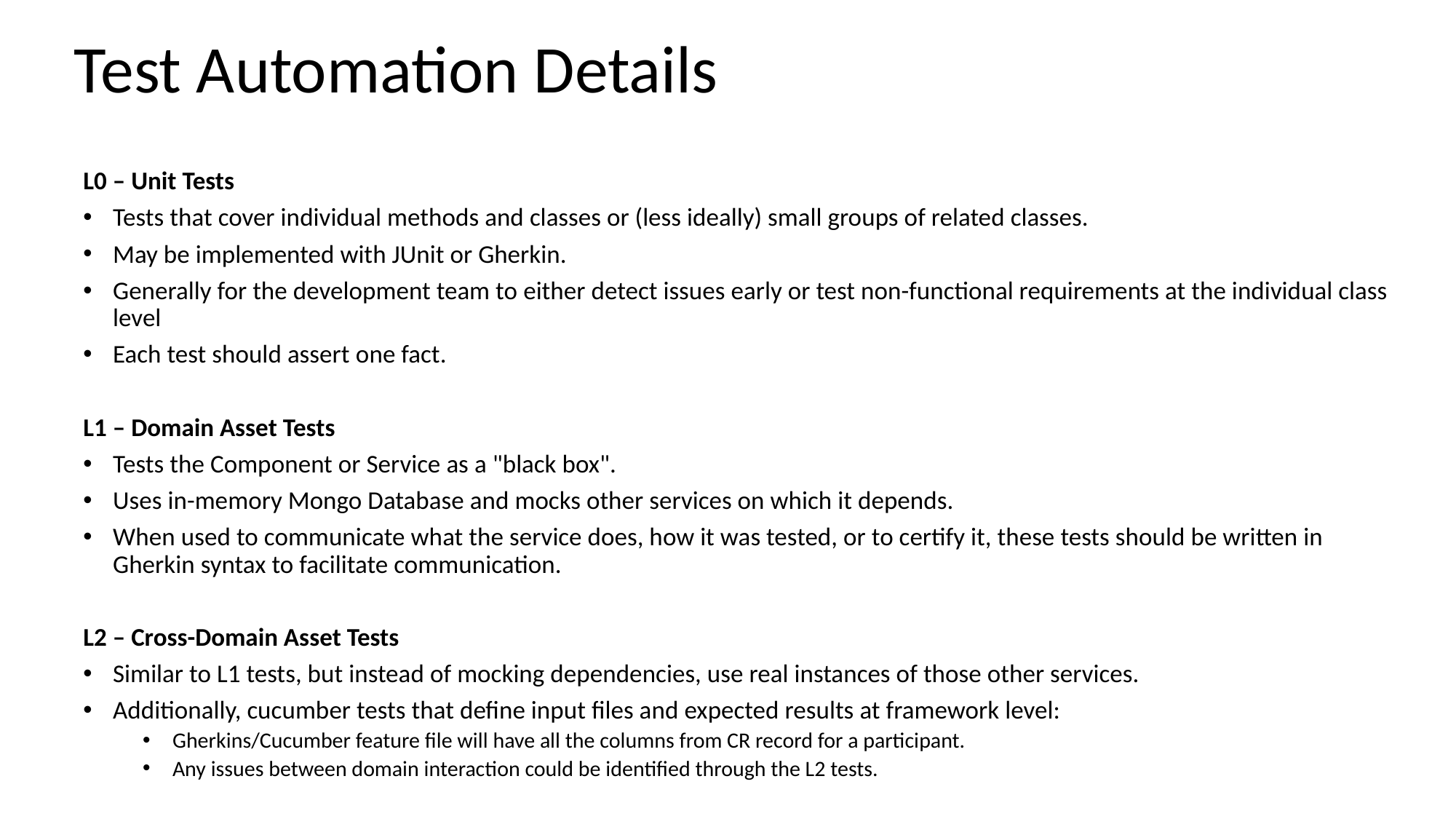

# Test Automation Details
L0 – Unit Tests
Tests that cover individual methods and classes or (less ideally) small groups of related classes.
May be implemented with JUnit or Gherkin.
Generally for the development team to either detect issues early or test non-functional requirements at the individual class level
Each test should assert one fact.

L1 – Domain Asset Tests
Tests the Component or Service as a "black box".
Uses in-memory Mongo Database and mocks other services on which it depends.
When used to communicate what the service does, how it was tested, or to certify it, these tests should be written in Gherkin syntax to facilitate communication.

L2 – Cross-Domain Asset Tests
Similar to L1 tests, but instead of mocking dependencies, use real instances of those other services.
Additionally, cucumber tests that define input files and expected results at framework level:
Gherkins/Cucumber feature file will have all the columns from CR record for a participant.
Any issues between domain interaction could be identified through the L2 tests.